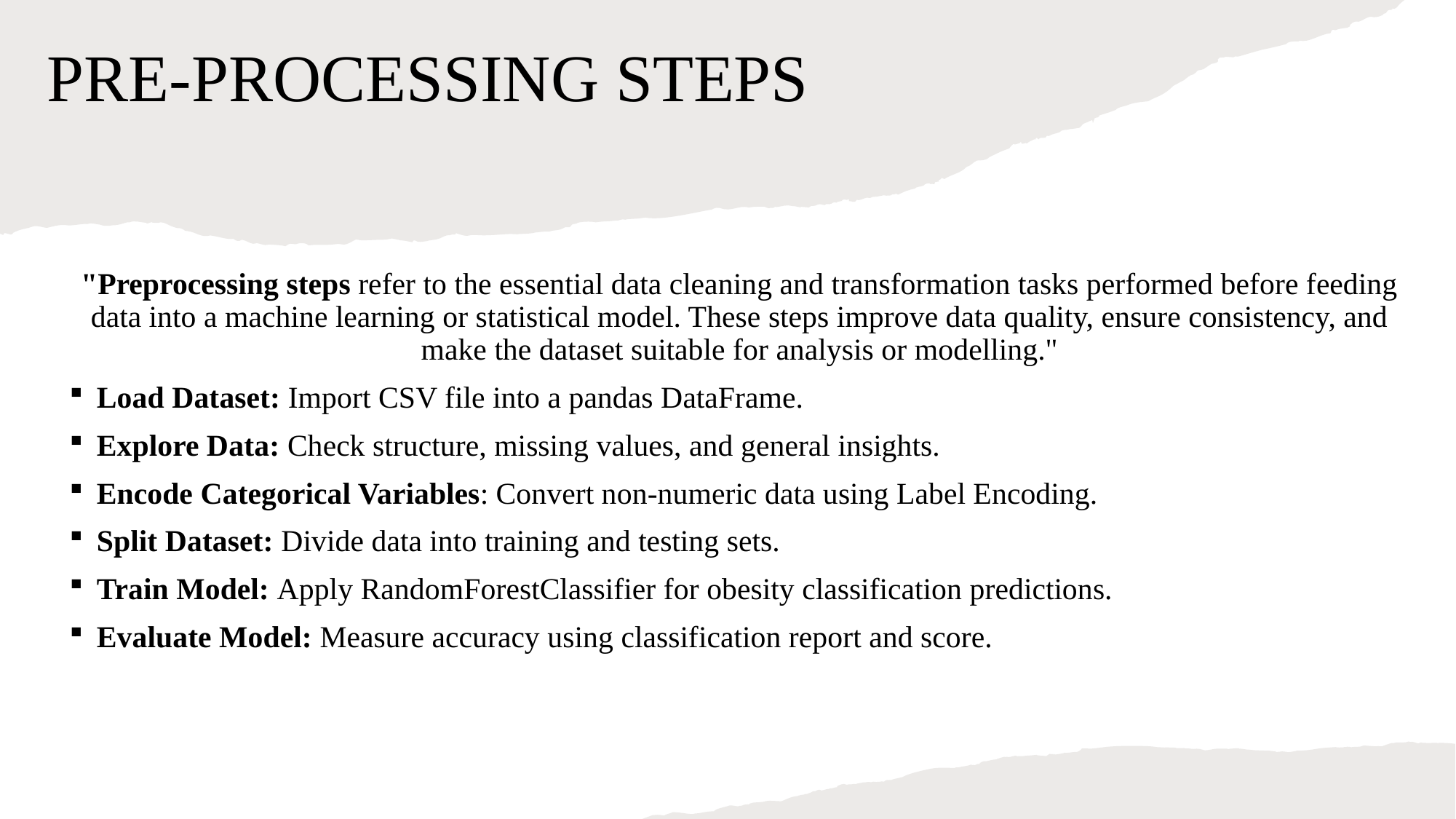

# PRE-PROCESSING STEPS
"Preprocessing steps refer to the essential data cleaning and transformation tasks performed before feeding data into a machine learning or statistical model. These steps improve data quality, ensure consistency, and make the dataset suitable for analysis or modelling."
Load Dataset: Import CSV file into a pandas DataFrame.
Explore Data: Check structure, missing values, and general insights.
Encode Categorical Variables: Convert non-numeric data using Label Encoding.
Split Dataset: Divide data into training and testing sets.
Train Model: Apply RandomForestClassifier for obesity classification predictions.
Evaluate Model: Measure accuracy using classification report and score.